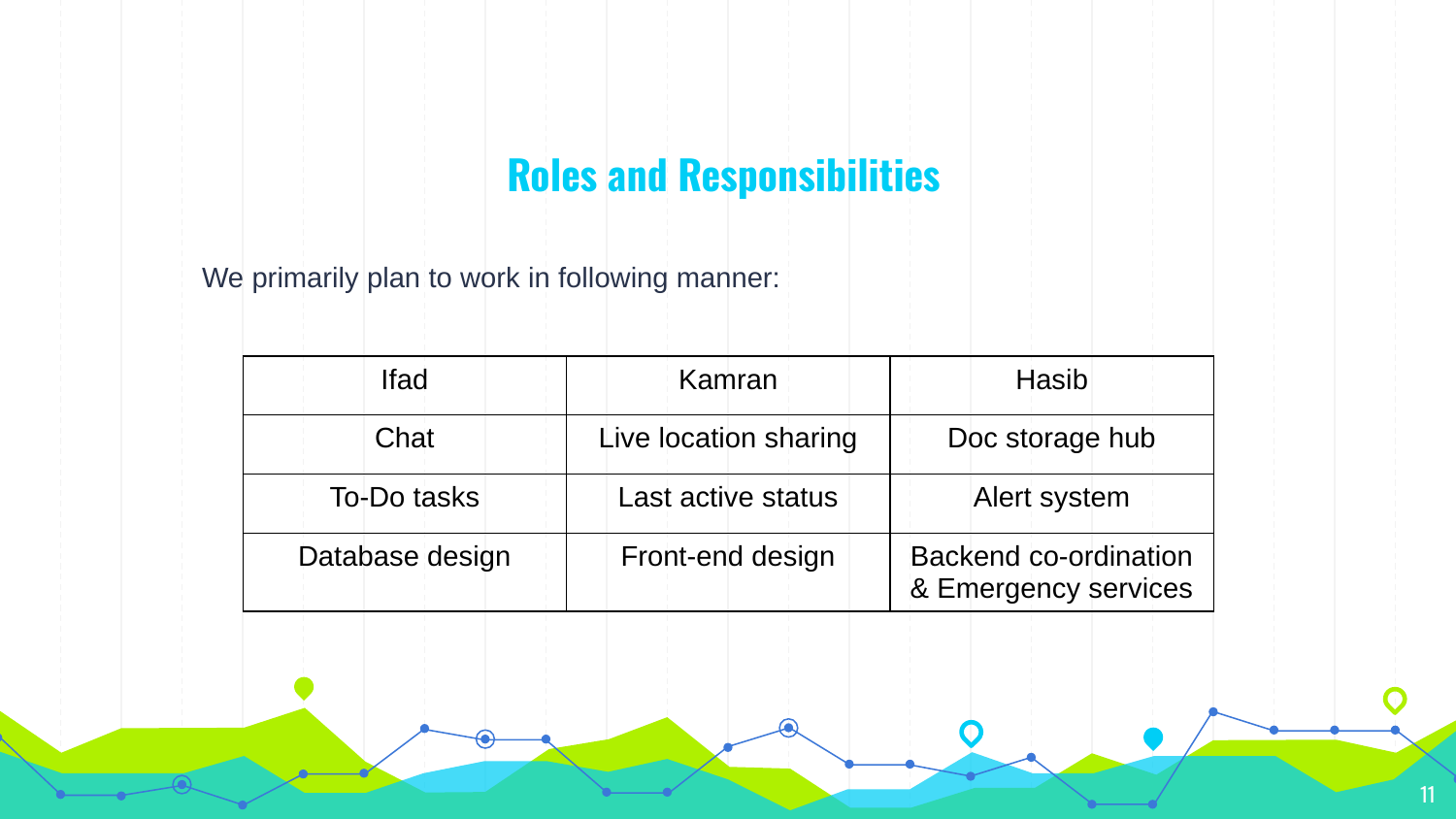

# Roles and Responsibilities
We primarily plan to work in following manner:
| Ifad | Kamran | Hasib |
| --- | --- | --- |
| Chat | Live location sharing | Doc storage hub |
| To-Do tasks | Last active status | Alert system |
| Database design | Front-end design | Backend co-ordination & Emergency services |
11